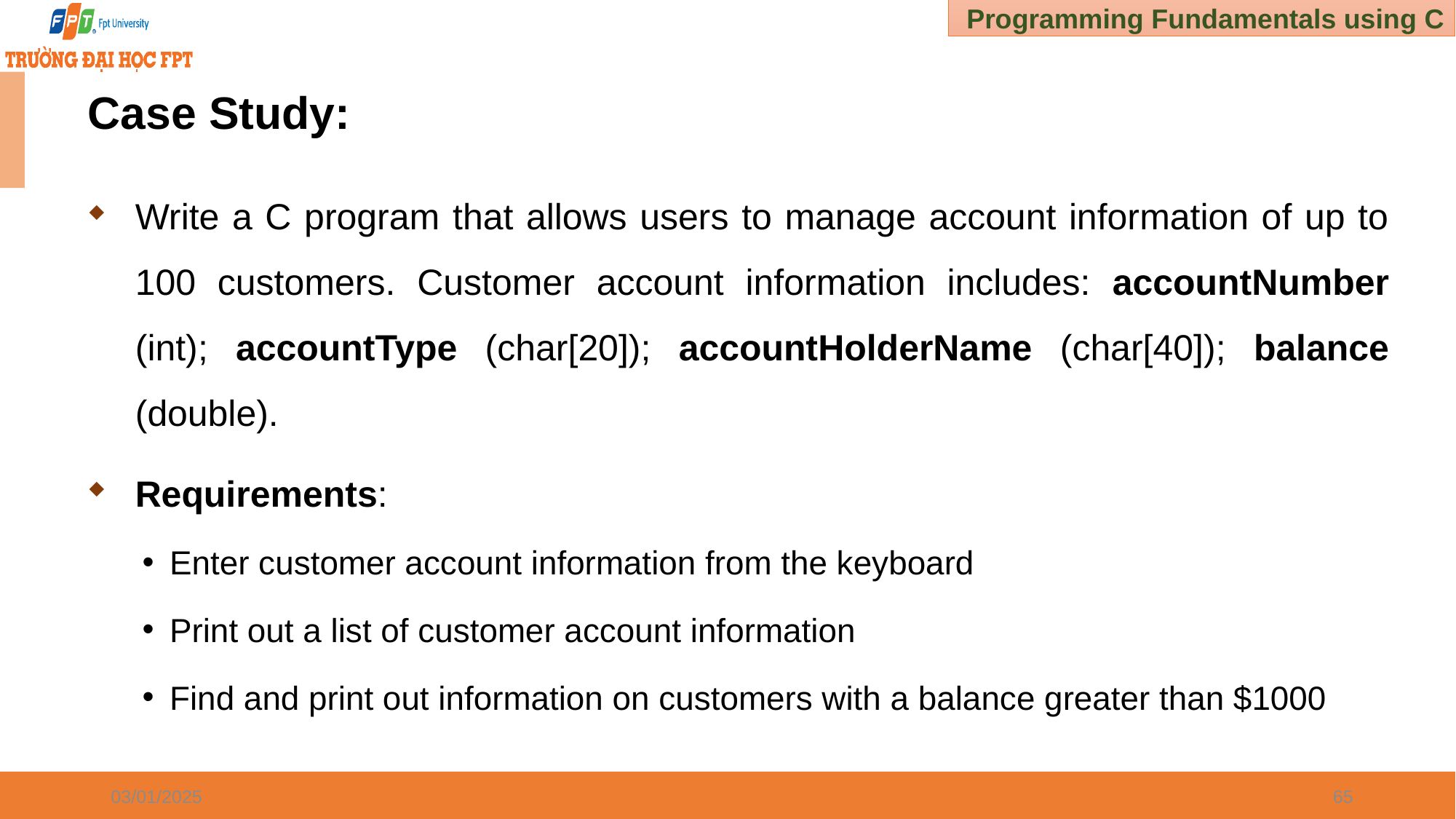

# Case Study:
Write a C program that allows users to manage account information of up to 100 customers. Customer account information includes: accountNumber (int); accountType (char[20]); accountHolderName (char[40]); balance (double).
Requirements:
Enter customer account information from the keyboard
Print out a list of customer account information
Find and print out information on customers with a balance greater than $1000
03/01/2025
65